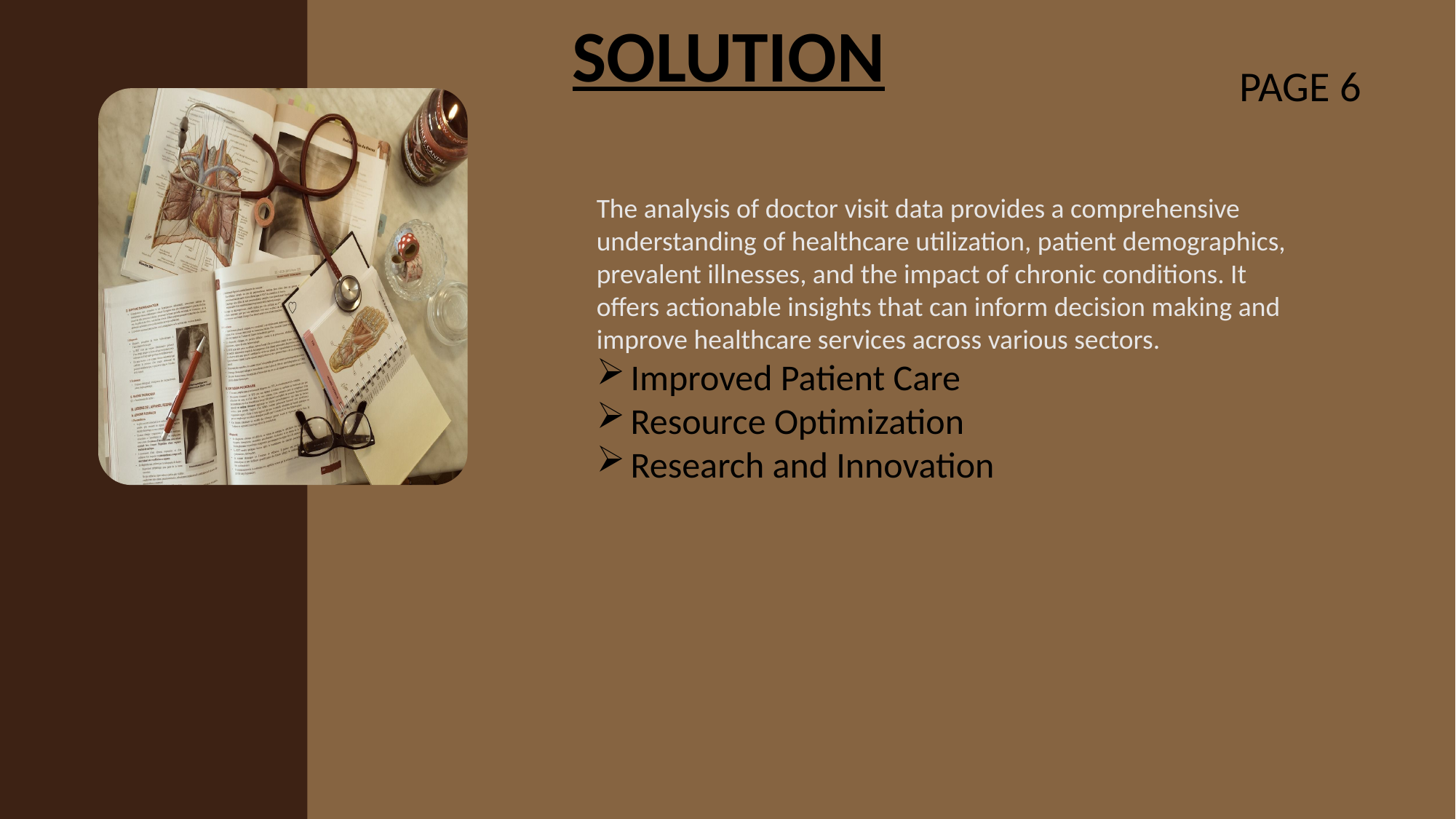

SOLUTION
PAGE 6

The analysis of doctor visit data provides a comprehensive understanding of healthcare utilization, patient demographics, prevalent illnesses, and the impact of chronic conditions. It offers actionable insights that can inform decision making and improve healthcare services across various sectors.
Improved Patient Care
Resource Optimization
Research and Innovation